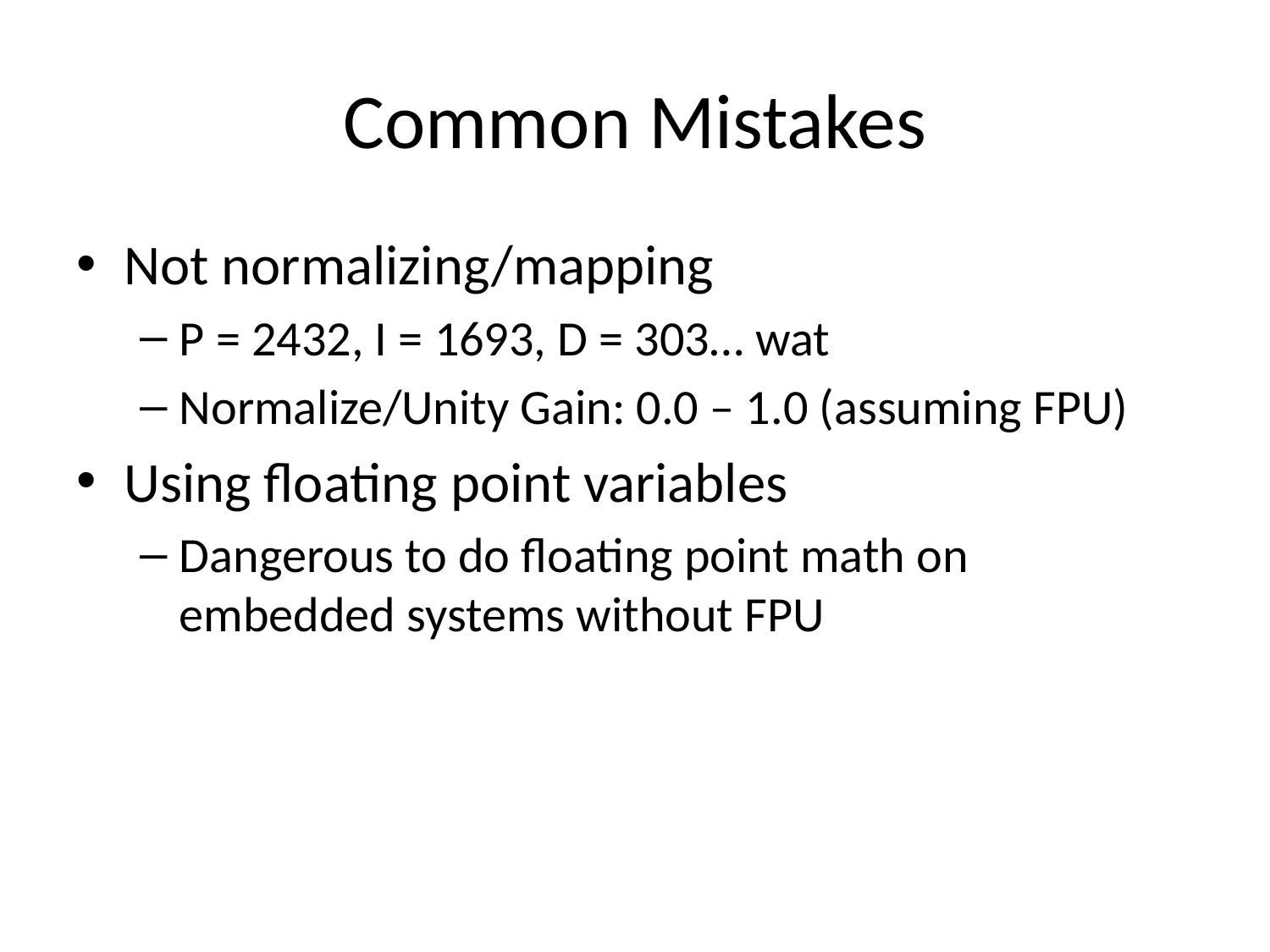

# Common Mistakes
Not normalizing/mapping
P = 2432, I = 1693, D = 303… wat
Normalize/Unity Gain: 0.0 – 1.0 (assuming FPU)
Using floating point variables
Dangerous to do floating point math on embedded systems without FPU